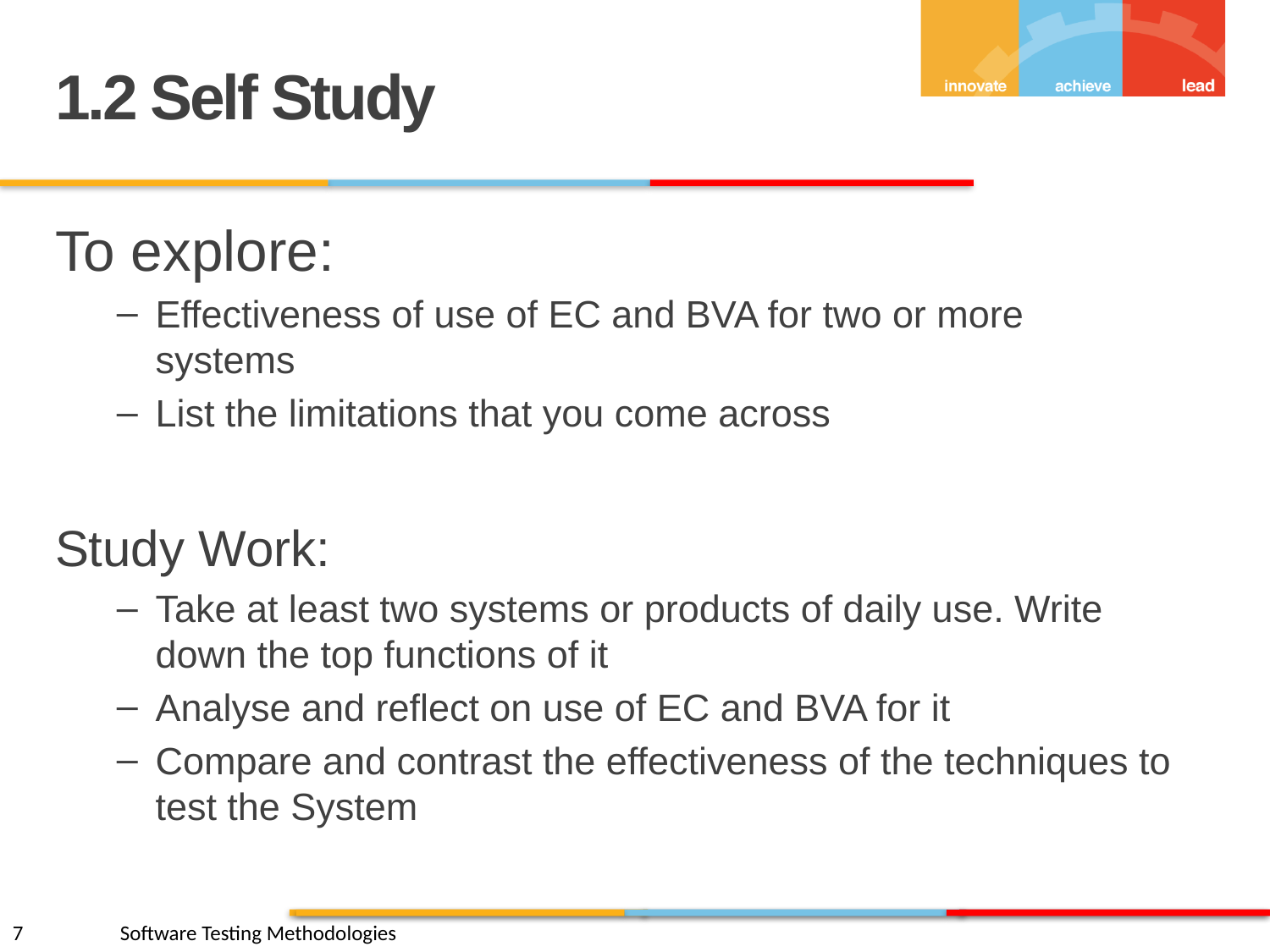

1.2 Self Study
To explore:
Effectiveness of use of EC and BVA for two or more systems
List the limitations that you come across

Study Work:
Take at least two systems or products of daily use. Write down the top functions of it
Analyse and reflect on use of EC and BVA for it
Compare and contrast the effectiveness of the techniques to test the System